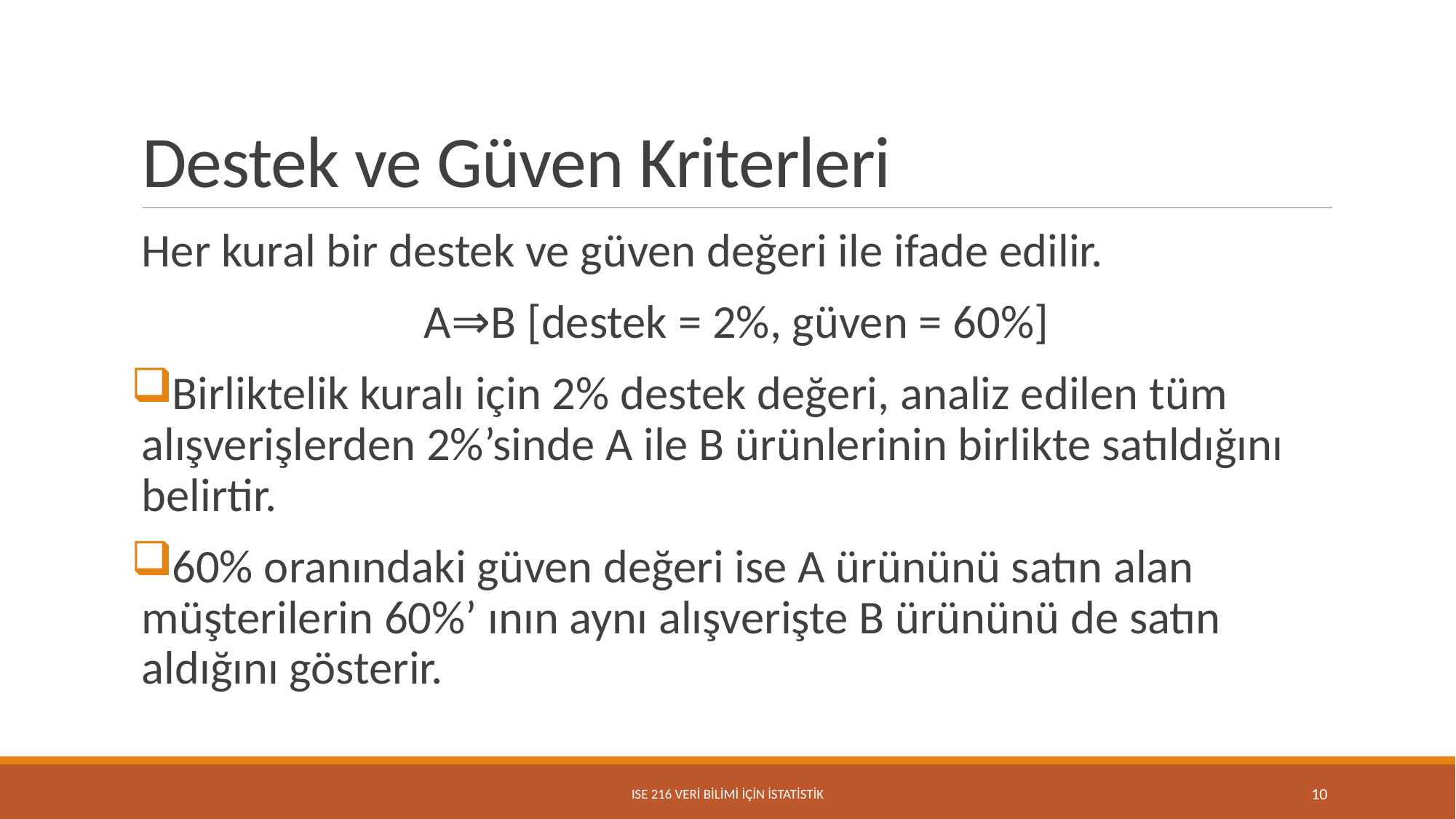

# Destek ve Güven Kriterleri
Her kural bir destek ve güven değeri ile ifade edilir.
A⇒B [destek = 2%, güven = 60%]
Birliktelik kuralı için 2% destek değeri, analiz edilen tüm alışverişlerden 2%’sinde A ile B ürünlerinin birlikte satıldığını belirtir.
60% oranındaki güven değeri ise A ürününü satın alan müşterilerin 60%’ ının aynı alışverişte B ürününü de satın aldığını gösterir.
ISE 216 VERİ BİLİMİ İÇİN İSTATİSTİK
10